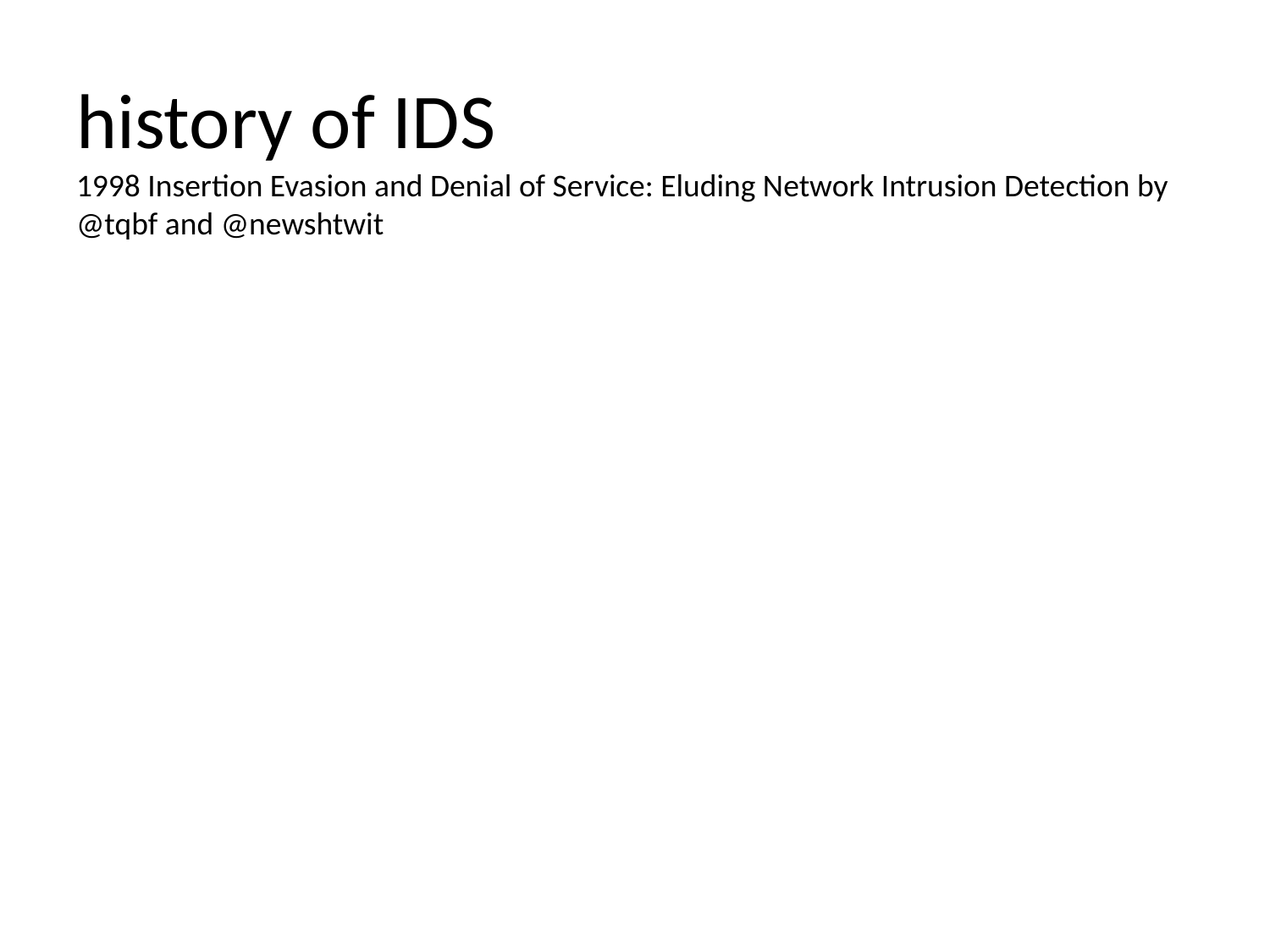

# history of IDS
1998 Insertion Evasion and Denial of Service: Eluding Network Intrusion Detection by @tqbf and @newshtwit